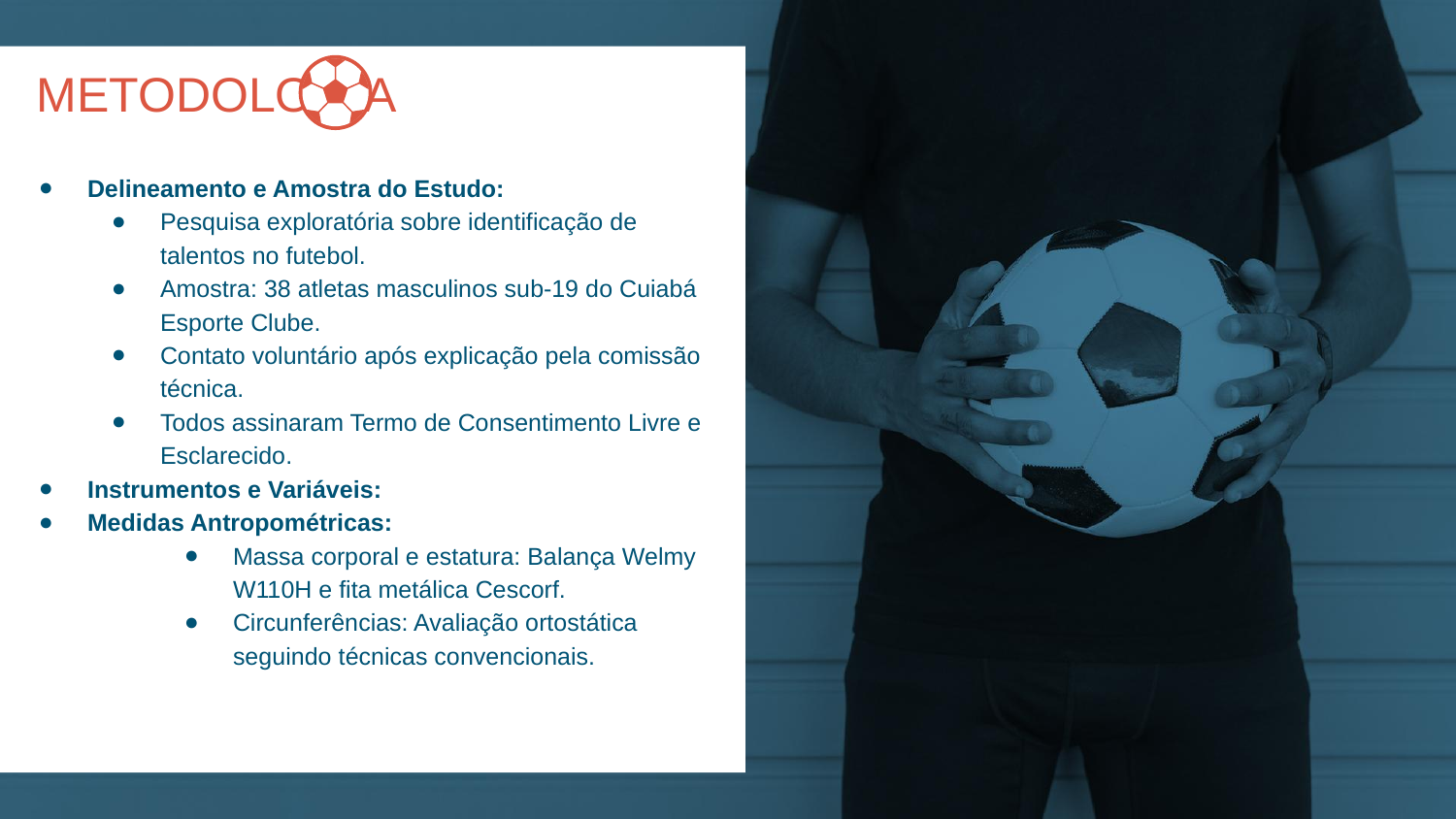

# METODOLOGIA
Delineamento e Amostra do Estudo:
Pesquisa exploratória sobre identificação de talentos no futebol.
Amostra: 38 atletas masculinos sub-19 do Cuiabá Esporte Clube.
Contato voluntário após explicação pela comissão técnica.
Todos assinaram Termo de Consentimento Livre e Esclarecido.
Instrumentos e Variáveis:
Medidas Antropométricas:
Massa corporal e estatura: Balança Welmy W110H e fita metálica Cescorf.
Circunferências: Avaliação ortostática seguindo técnicas convencionais.